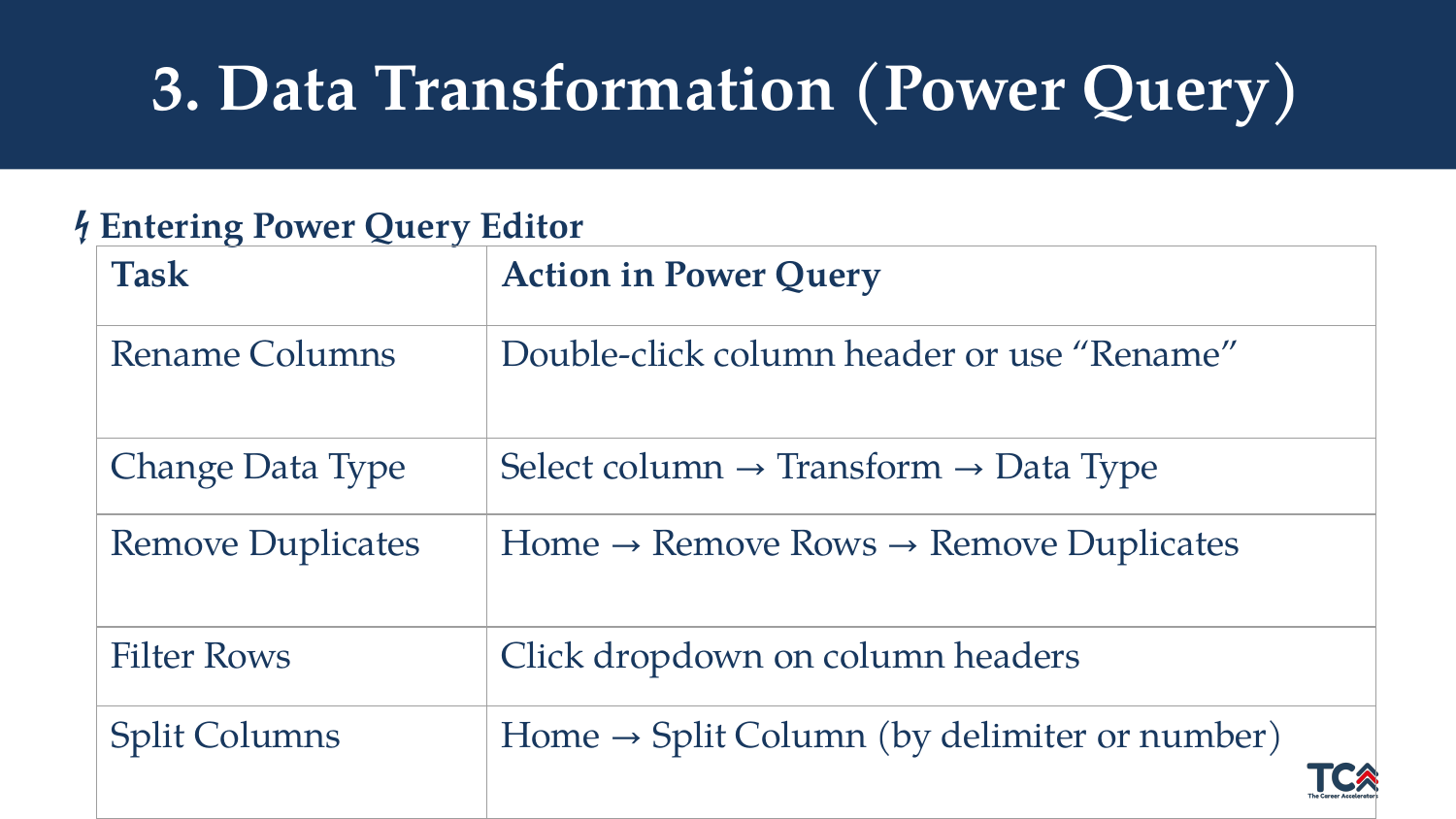

# 3. Data Transformation (Power Query)
⚡ Entering Power Query Editor

| Task | Action in Power Query |
| --- | --- |
| Rename Columns | Double-click column header or use “Rename” |
| Change Data Type | Select column → Transform → Data Type |
| Remove Duplicates | Home → Remove Rows → Remove Duplicates |
| Filter Rows | Click dropdown on column headers |
| Split Columns | Home → Split Column (by delimiter or number) |